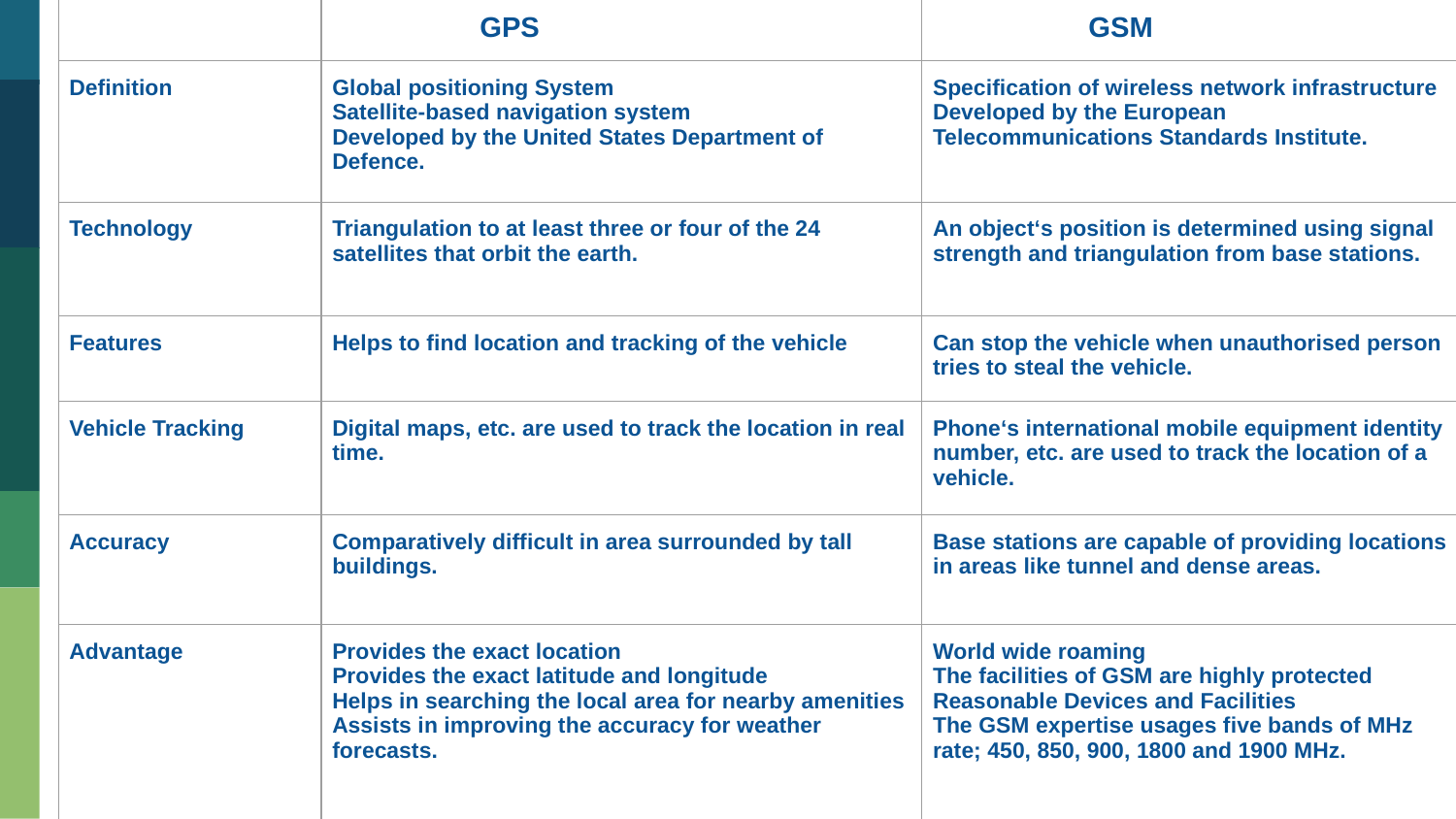

|  | GPS | GSM |
| --- | --- | --- |
| Definition | Global positioning System Satellite-based navigation system Developed by the United States Department of Defence. | Specification of wireless network infrastructure Developed by the European Telecommunications Standards Institute. |
| Technology | Triangulation to at least three or four of the 24 satellites that orbit the earth. | An object‘s position is determined using signal strength and triangulation from base stations. |
| Features | Helps to find location and tracking of the vehicle | Can stop the vehicle when unauthorised person tries to steal the vehicle. |
| Vehicle Tracking | Digital maps, etc. are used to track the location in real time. | Phone‘s international mobile equipment identity number, etc. are used to track the location of a vehicle. |
| Accuracy | Comparatively difficult in area surrounded by tall buildings. | Base stations are capable of providing locations in areas like tunnel and dense areas. |
| Advantage | Provides the exact location Provides the exact latitude and longitude Helps in searching the local area for nearby amenities Assists in improving the accuracy for weather forecasts. | World wide roaming The facilities of GSM are highly protected Reasonable Devices and Facilities The GSM expertise usages five bands of MHz rate; 450, 850, 900, 1800 and 1900 MHz. |